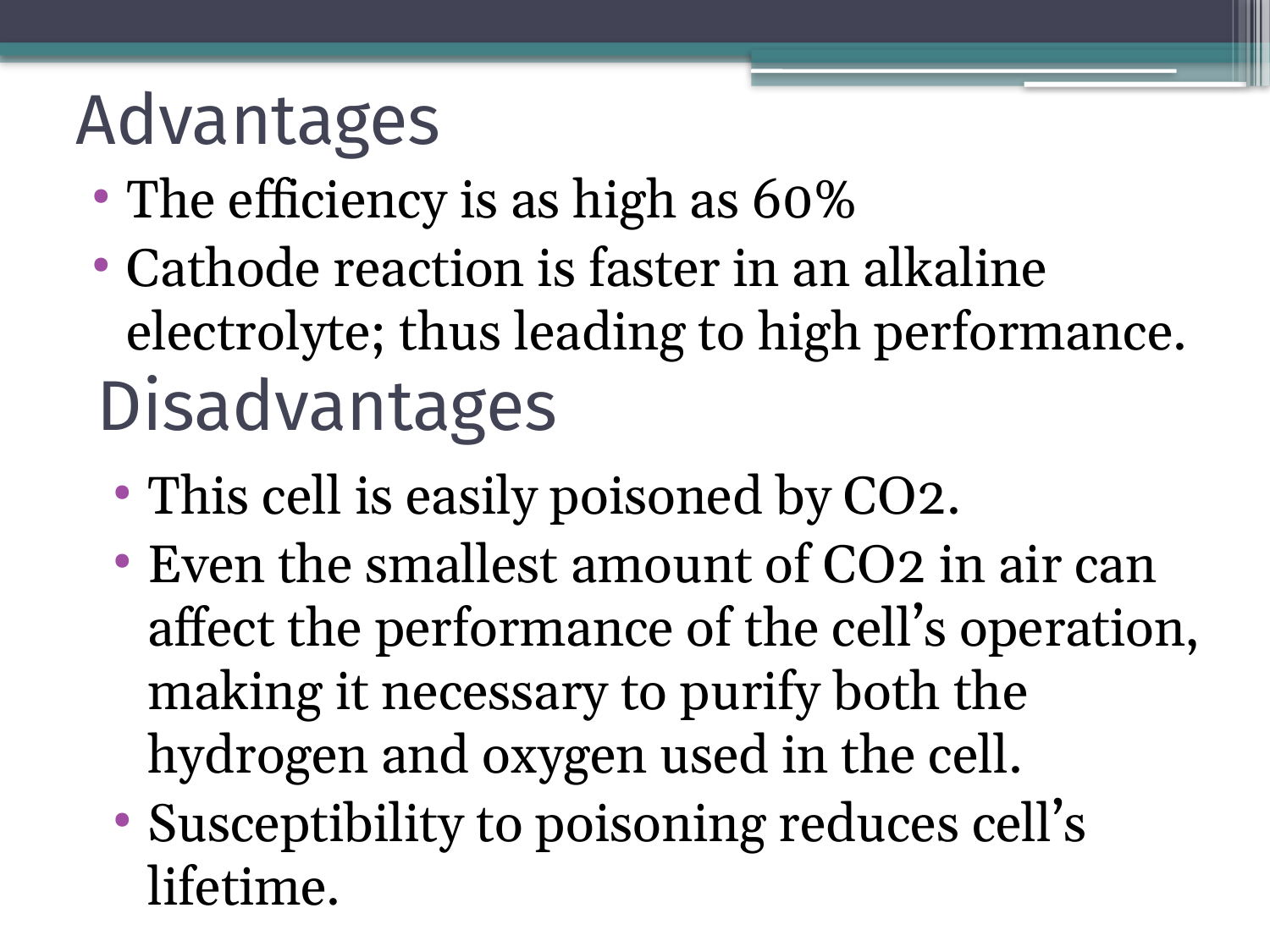

# Advantages
The efficiency is as high as 60%
Cathode reaction is faster in an alkaline electrolyte; thus leading to high performance.

Disadvantages
This cell is easily poisoned by CO2.
Even the smallest amount of CO2 in air can affect the performance of the cell’s operation, making it necessary to purify both the hydrogen and oxygen used in the cell.
Susceptibility to poisoning reduces cell’s lifetime.